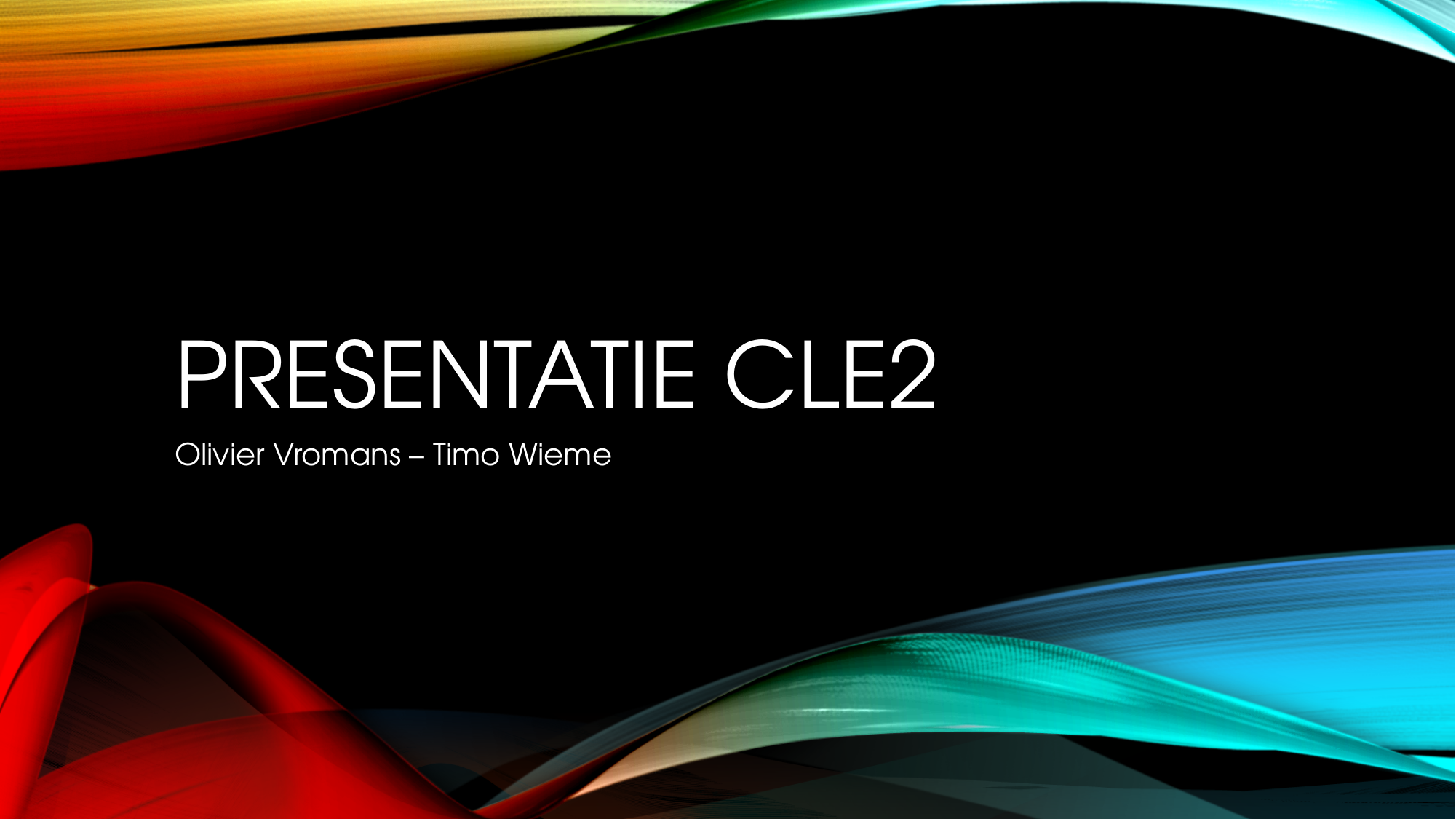

# Presentatie CLE2
Olivier Vromans – Timo Wieme